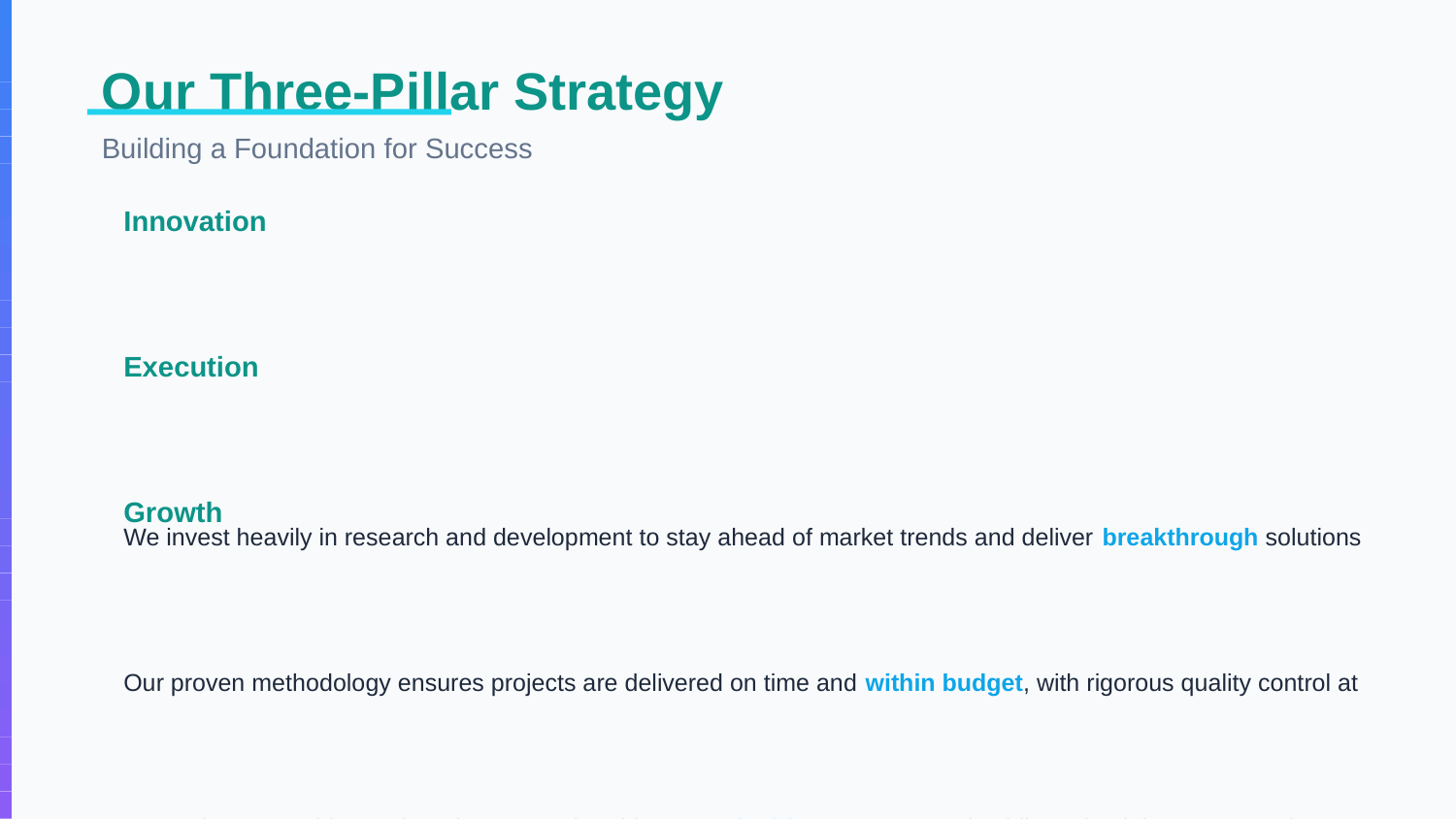

Our Three-Pillar Strategy

Building a Foundation for Success

Innovation

We invest heavily in research and development to stay ahead of market trends and deliver breakthrough solutions that transform industries.

Execution

Our proven methodology ensures projects are delivered on time and within budget, with rigorous quality control at every stage.

Growth

Strategic partnerships and market expansion drive sustainable revenue growth while maintaining our commitment to excellence.